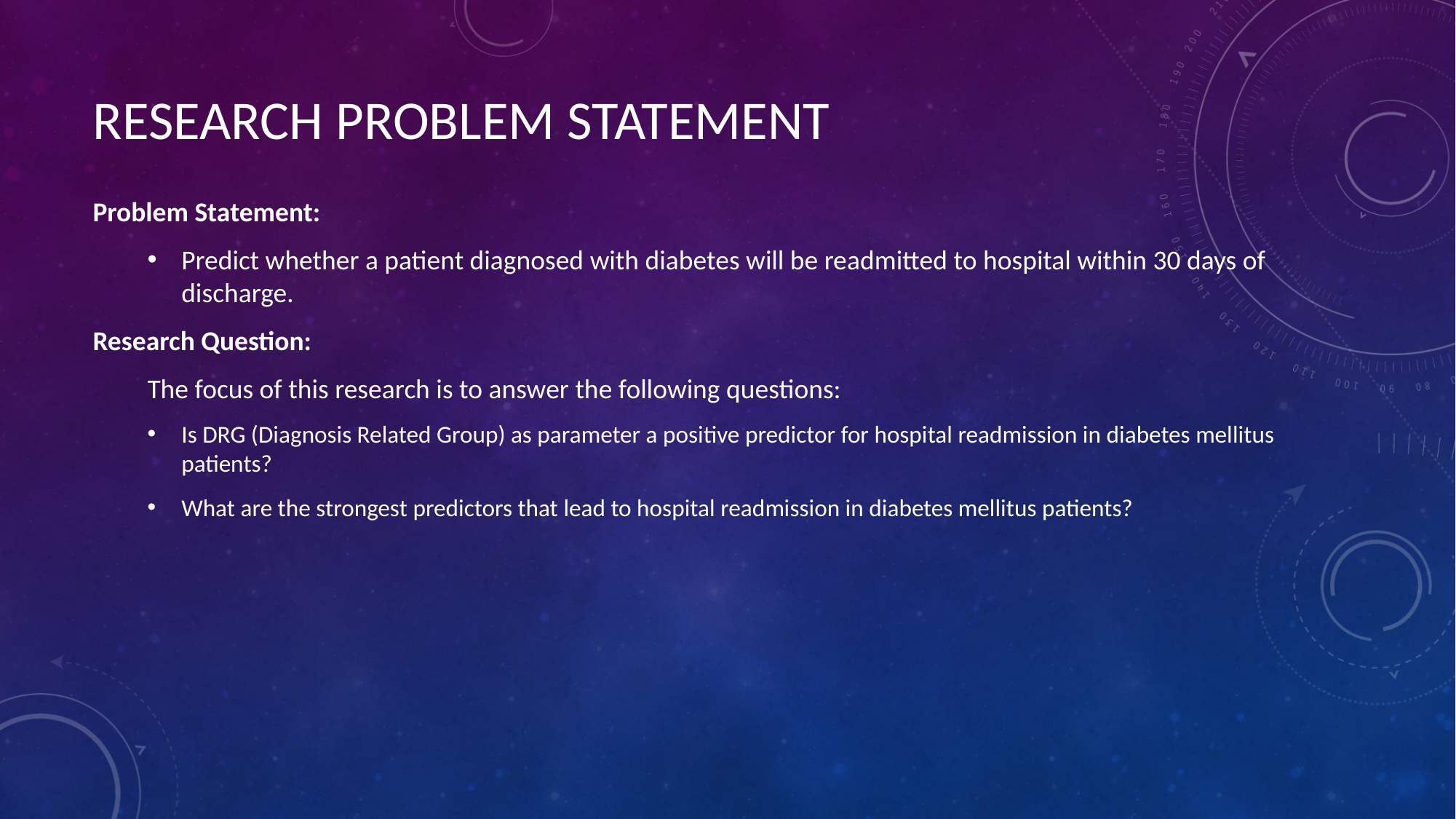

# Research problem statement
Problem Statement:
Predict whether a patient diagnosed with diabetes will be readmitted to hospital within 30 days of discharge.
Research Question:
The focus of this research is to answer the following questions:
Is DRG (Diagnosis Related Group) as parameter a positive predictor for hospital readmission in diabetes mellitus patients?
What are the strongest predictors that lead to hospital readmission in diabetes mellitus patients?